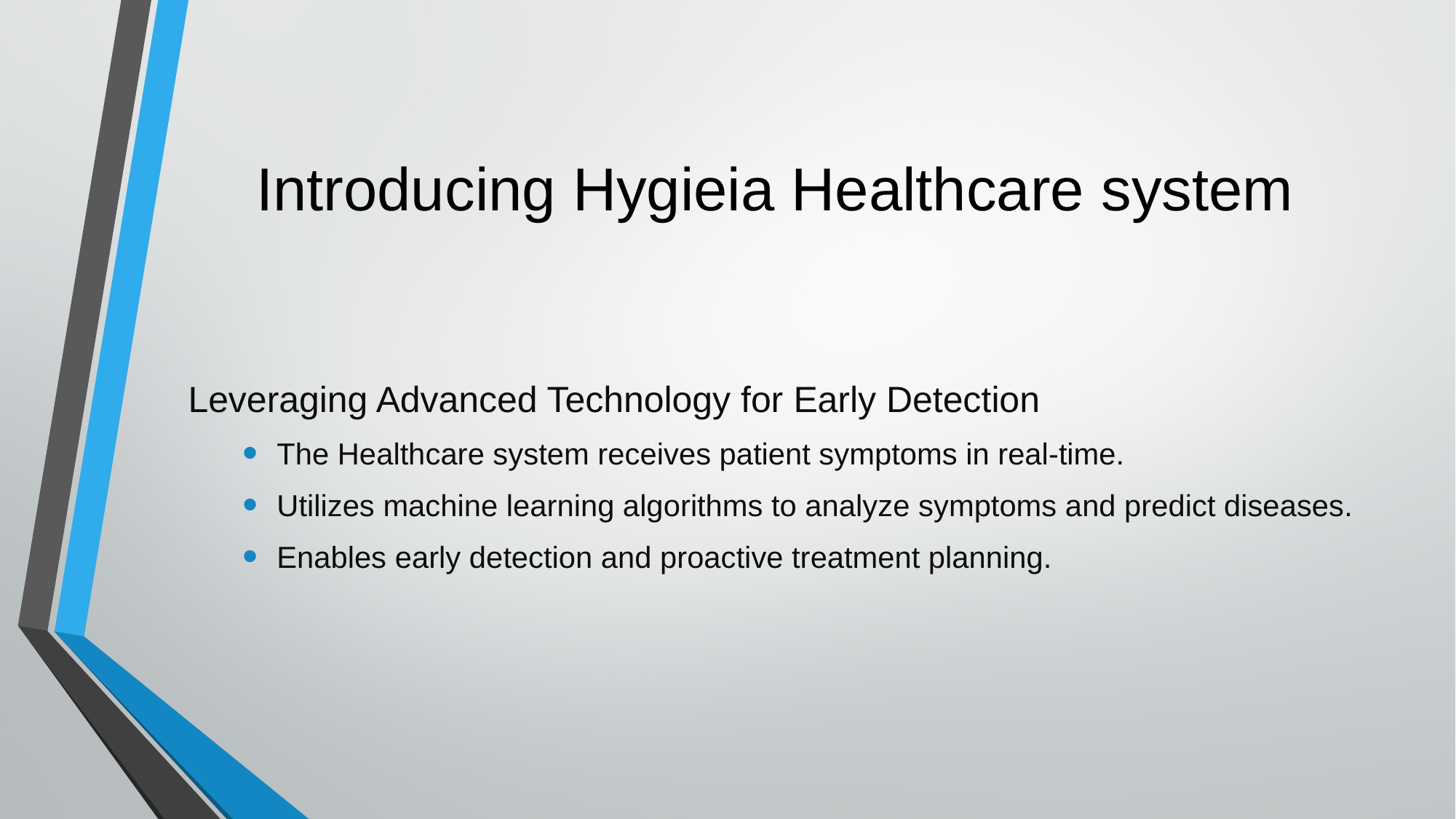

# Introducing Hygieia Healthcare system
Leveraging Advanced Technology for Early Detection
The Healthcare system receives patient symptoms in real-time.
Utilizes machine learning algorithms to analyze symptoms and predict diseases.
Enables early detection and proactive treatment planning.